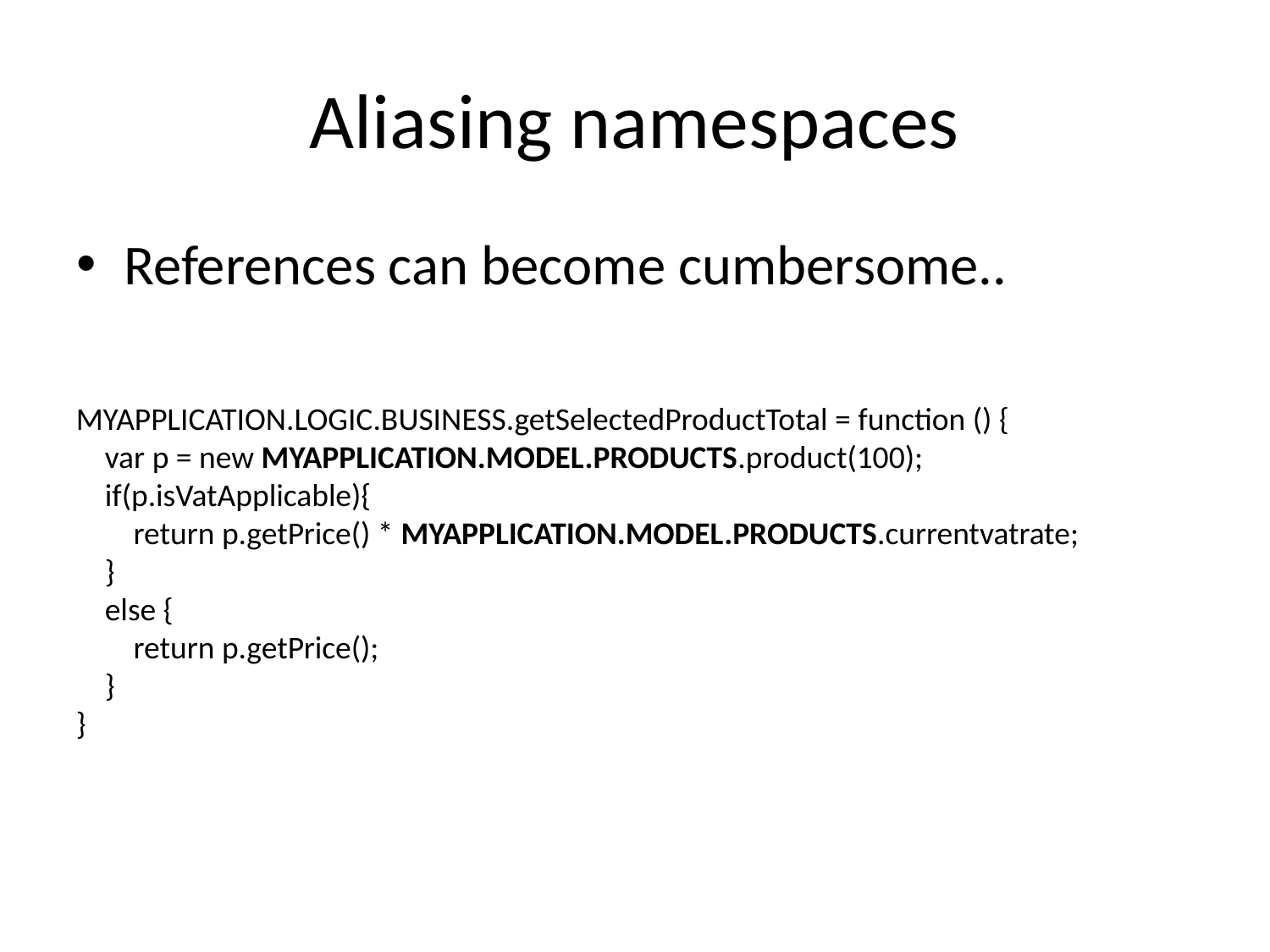

# Aliasing namespaces
References can become cumbersome..
MYAPPLICATION.LOGIC.BUSINESS.getSelectedProductTotal = function () {
    var p = new MYAPPLICATION.MODEL.PRODUCTS.product(100);
    if(p.isVatApplicable){
        return p.getPrice() * MYAPPLICATION.MODEL.PRODUCTS.currentvatrate;
    }
    else {
        return p.getPrice();
    }
}